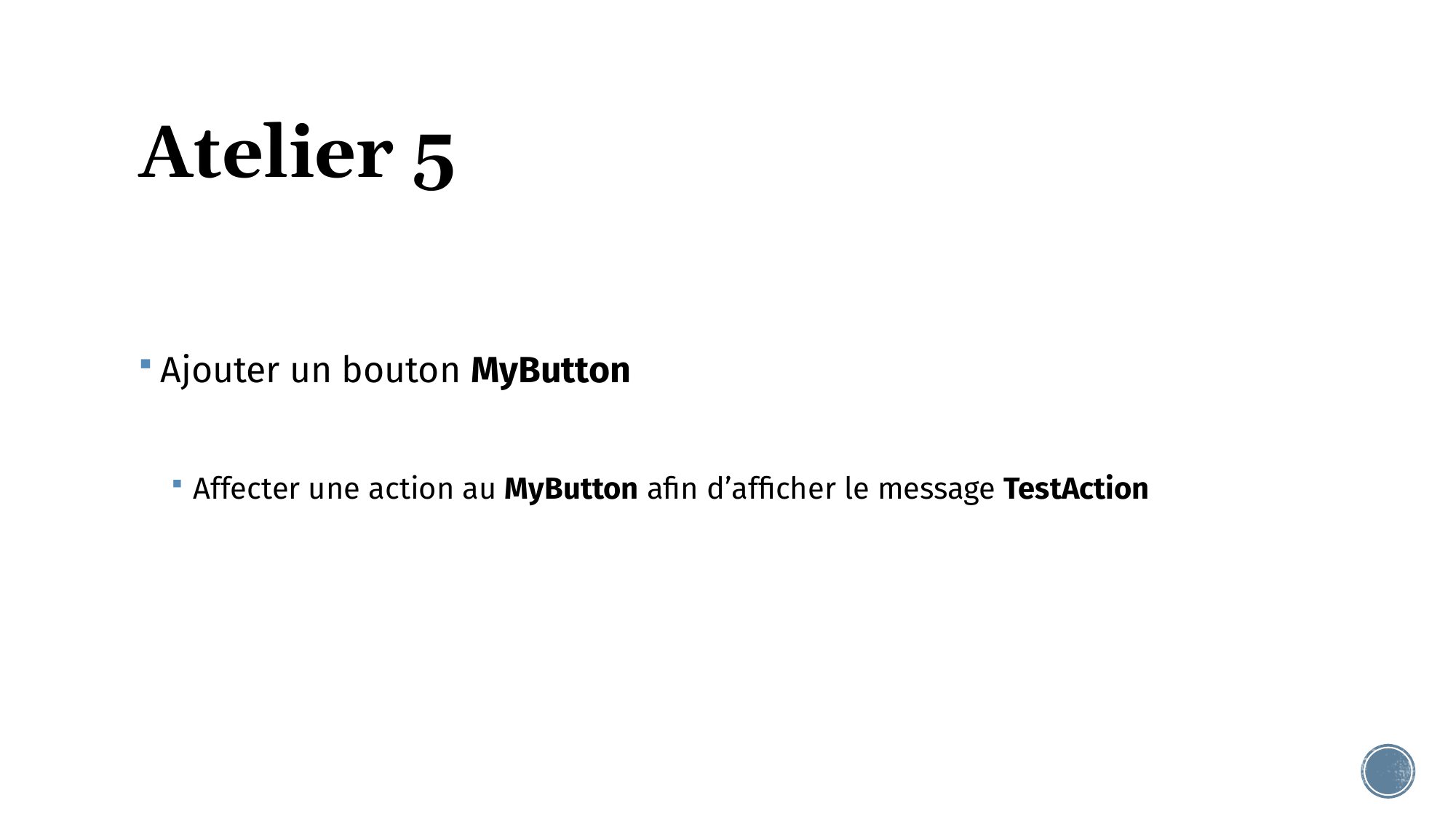

# Atelier 5
Ajouter un bouton MyButton
Affecter une action au MyButton afin d’afficher le message TestAction